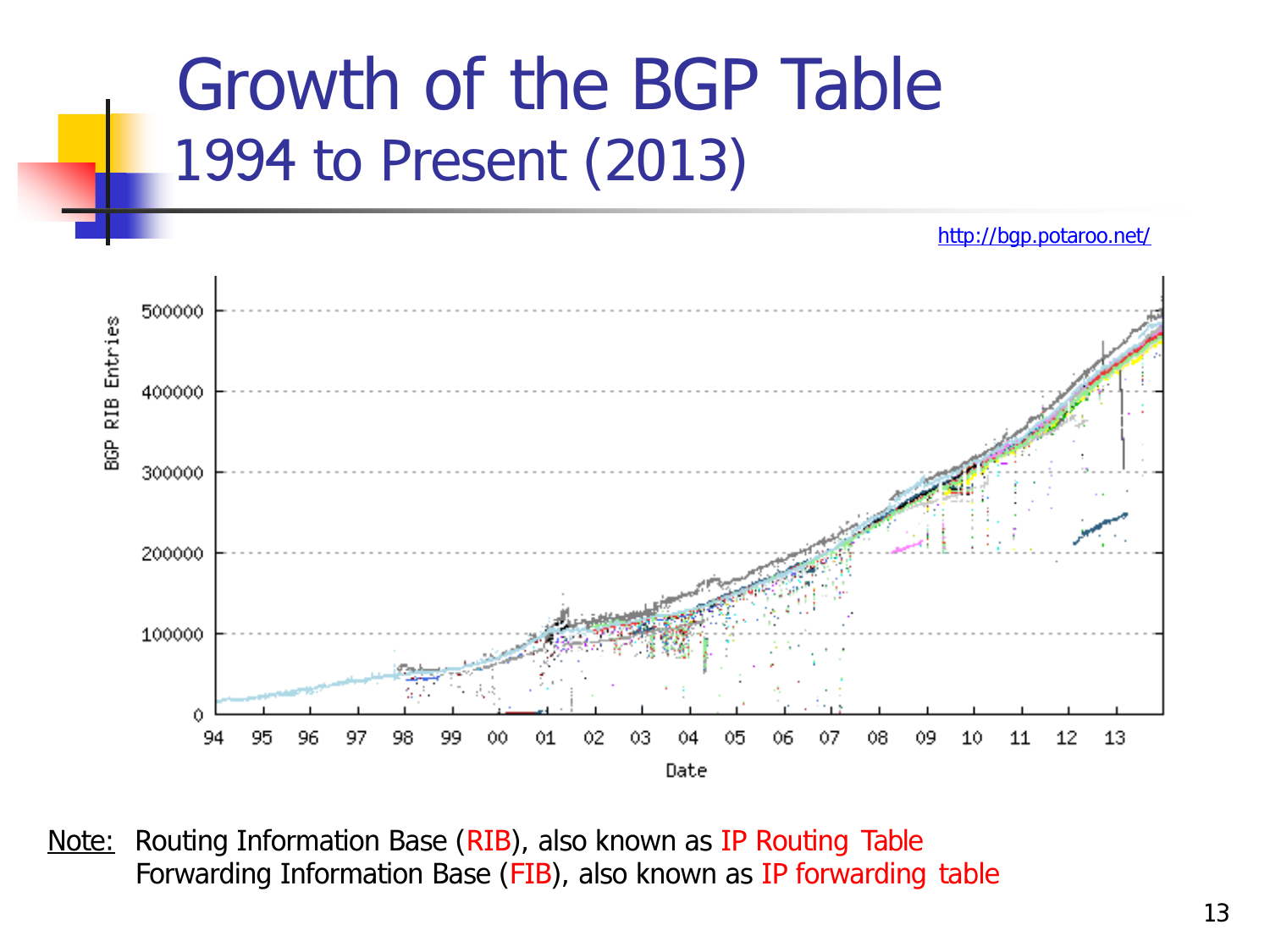

# Growth of	the BGP Table
1994 to Present (2013)
http://bgp.potaroo.net/

Note:	Routing Information Base (RIB), also known as IP Routing Table
Forwarding Information Base (FIB), also known as IP forwarding table
13